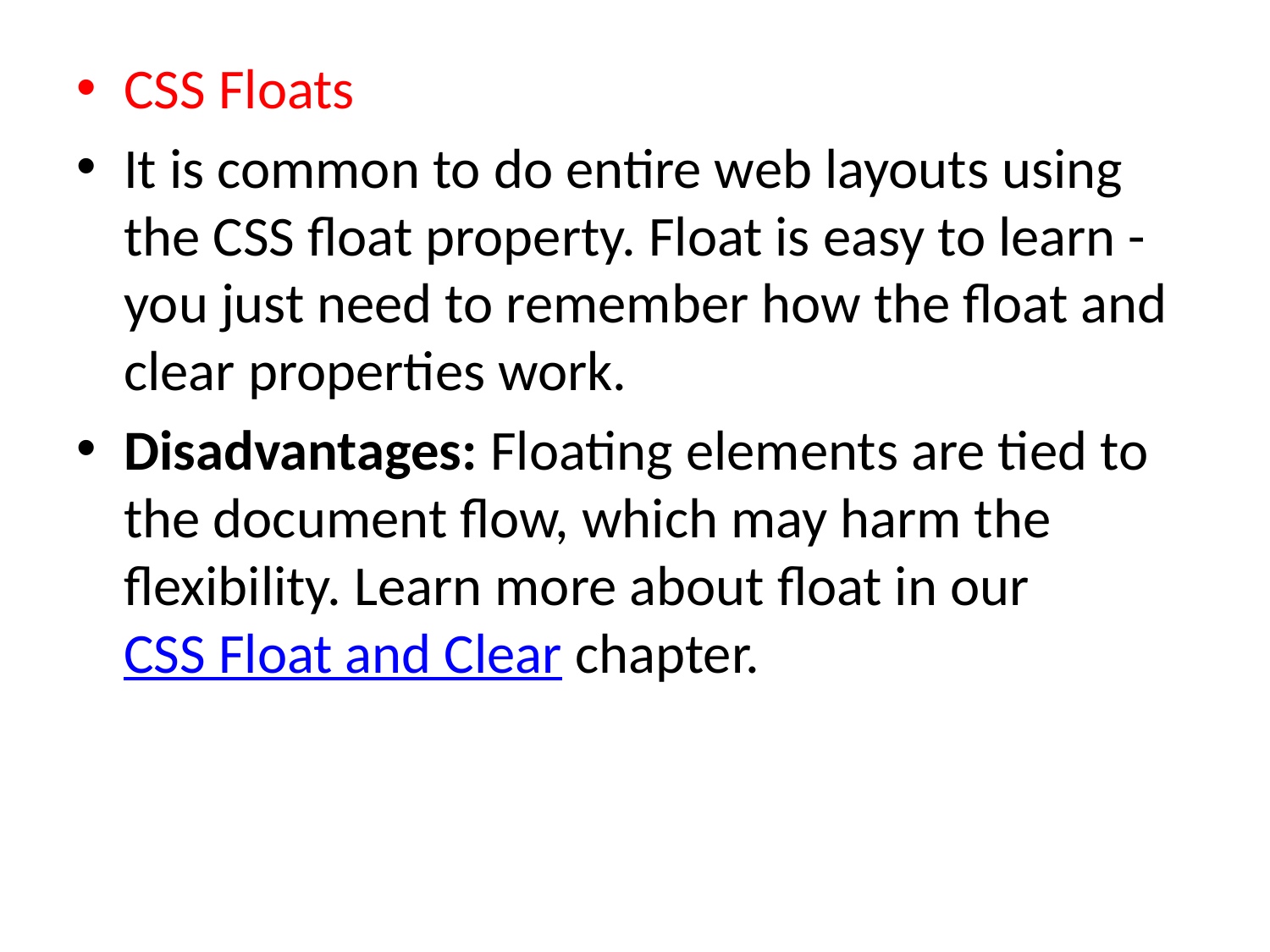

CSS Floats
It is common to do entire web layouts using the CSS float property. Float is easy to learn - you just need to remember how the float and clear properties work.
Disadvantages: Floating elements are tied to the document flow, which may harm the flexibility. Learn more about float in our CSS Float and Clear chapter.